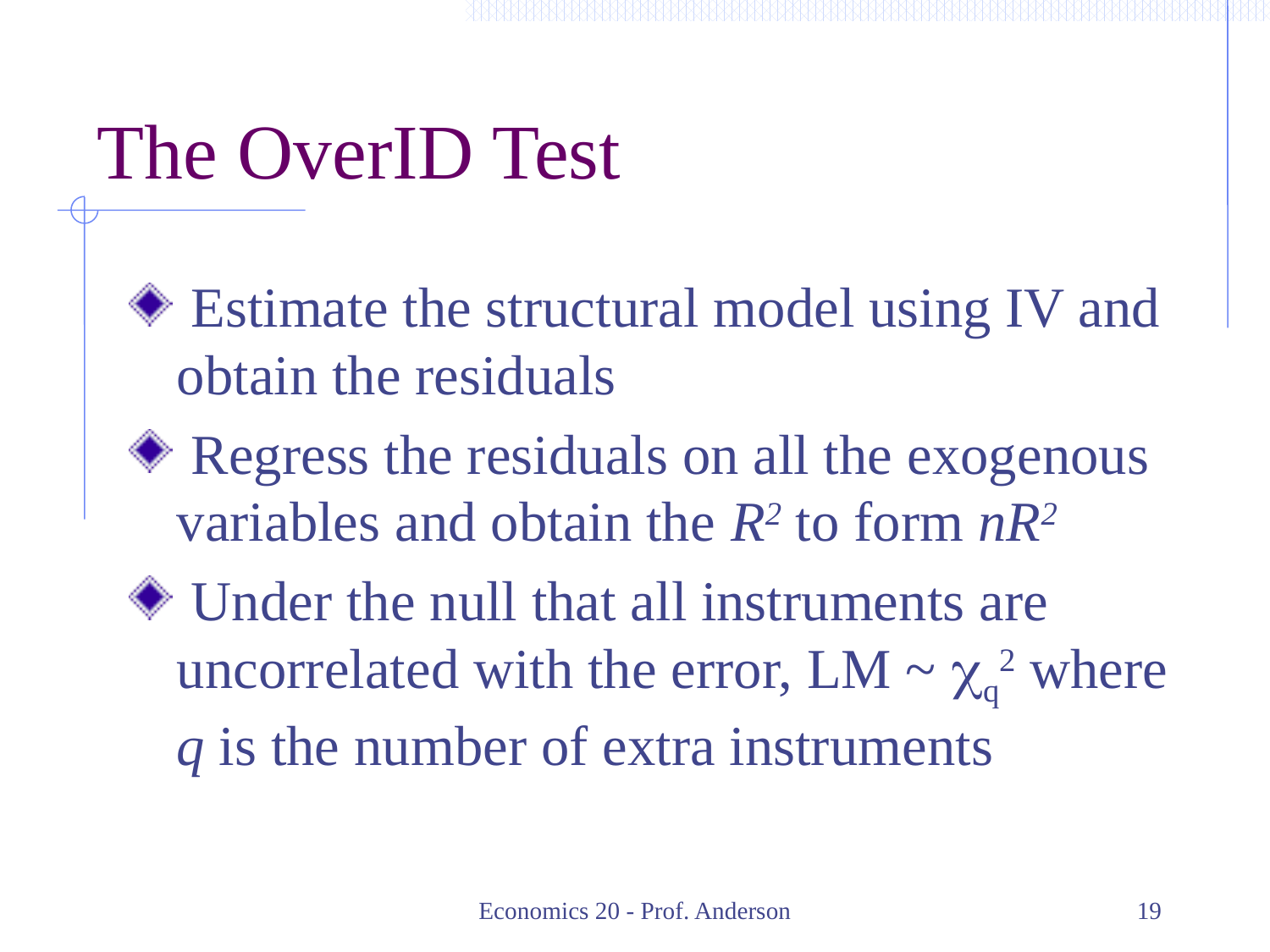

# The OverID Test
 Estimate the structural model using IV and obtain the residuals
 Regress the residuals on all the exogenous variables and obtain the R2 to form nR2
 Under the null that all instruments are uncorrelated with the error, LM ~ χq2 where q is the number of extra instruments
Economics 20 - Prof. Anderson
19